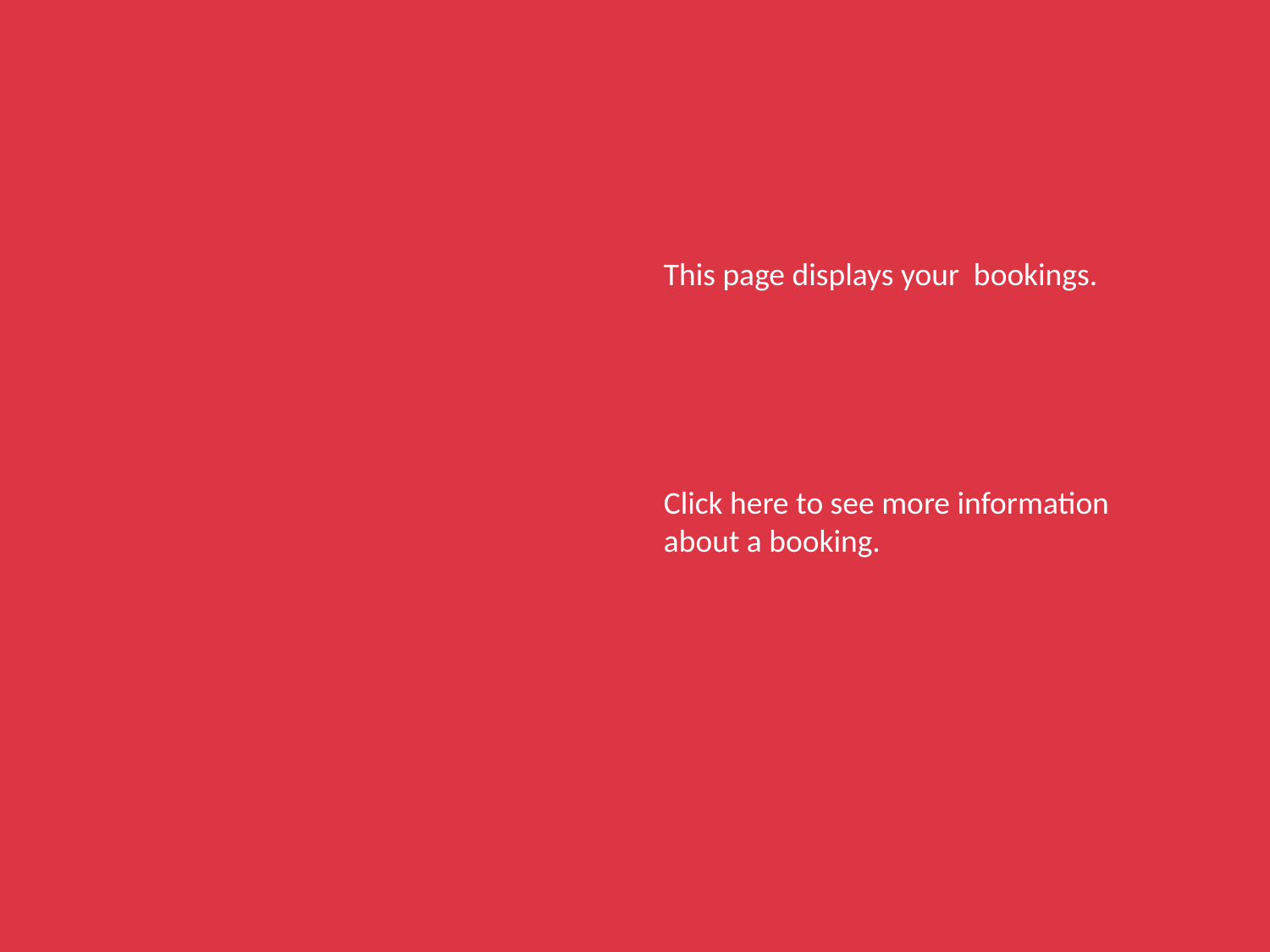

This page displays your  bookings.
Click here to see more information about a booking.